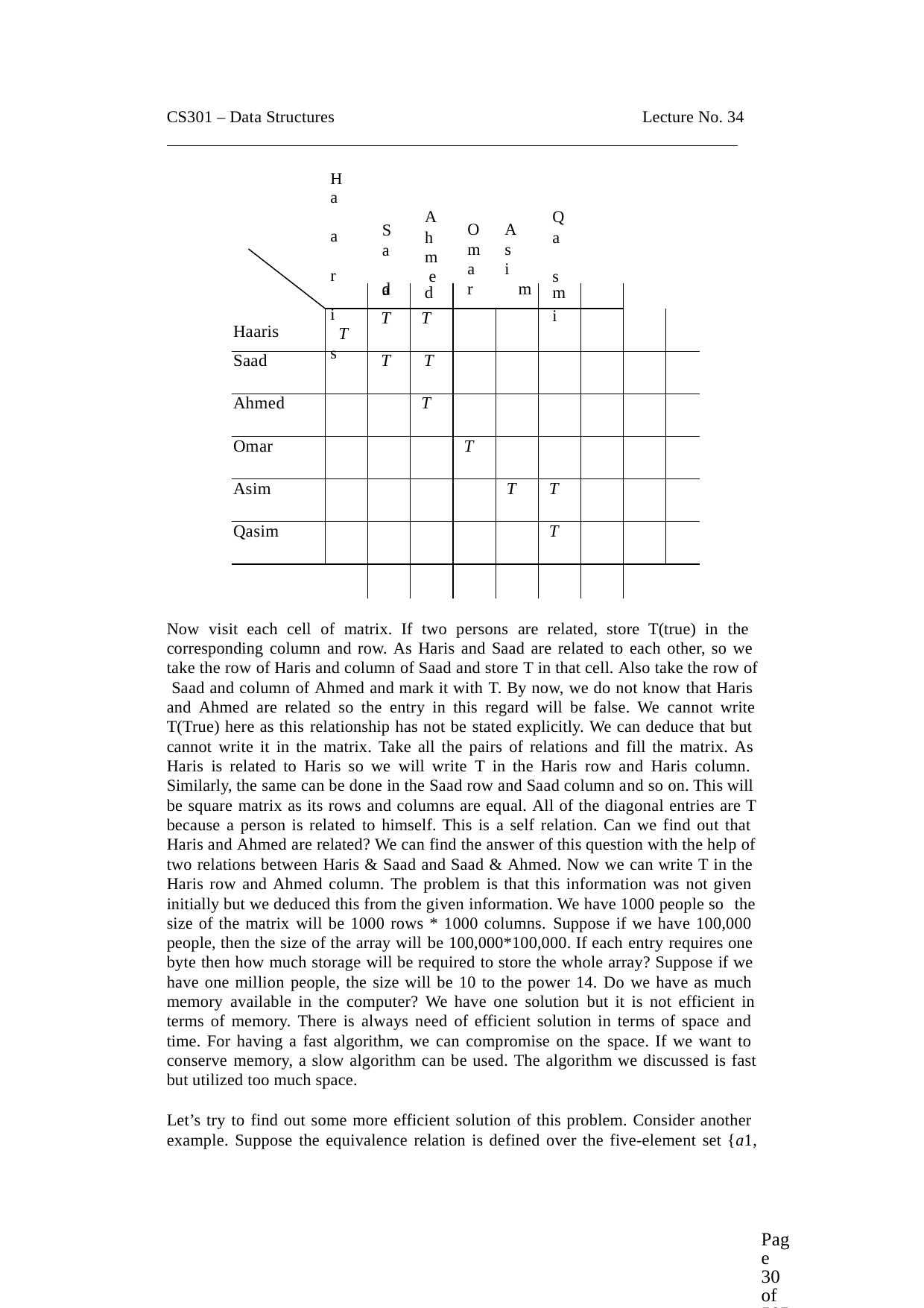

CS301 – Data Structures
Lecture No. 34

H
a  a  r  i  s
Q
a  s  i
A
h  m  e
O	A
m	s
a	i
S
a  a

|  |  | d | d | r m |  | m |  |  |  |
| --- | --- | --- | --- | --- | --- | --- | --- | --- | --- |
| Haaris | T | T | T |  |  |  |  |  |  |
| Saad |  | T | T |  |  |  |  |  |  |
| Ahmed |  |  | T |  |  |  |  |  |  |
| Omar |  |  |  | T |  |  |  |  |  |
| Asim |  |  |  |  | T | T |  |  |  |
| Qasim |  |  |  |  |  | T |  |  |  |
|  |  |  |  |  |  |  |  |  |  |
Now visit each cell of matrix. If two persons are related, store T(true) in the  corresponding column and row. As Haris and Saad are related to each other, so we
take the row of Haris and column of Saad and store T in that cell. Also take the row of  Saad and column of Ahmed and mark it with T. By now, we do not know that Haris  and Ahmed are related so the entry in this regard will be false. We cannot write
T(True) here as this relationship has not be stated explicitly. We can deduce that but  cannot write it in the matrix. Take all the pairs of relations and fill the matrix. As
Haris is related to Haris so we will write T in the Haris row and Haris column.  Similarly, the same can be done in the Saad row and Saad column and so on. This will  be square matrix as its rows and columns are equal. All of the diagonal entries are T
because a person is related to himself. This is a self relation. Can we find out that  Haris and Ahmed are related? We can find the answer of this question with the help of
two relations between Haris & Saad and Saad & Ahmed. Now we can write T in the  Haris row and Ahmed column. The problem is that this information was not given  initially but we deduced this from the given information. We have 1000 people so  the
size of the matrix will be 1000 rows * 1000 columns. Suppose if we have 100,000  people, then the size of the array will be 100,000*100,000. If each entry requires one  byte then how much storage will be required to store the whole array? Suppose if we  have one million people, the size will be 10 to the power 14. Do we have as much  memory available in the computer? We have one solution but it is not efficient in
terms of memory. There is always need of efficient solution in terms of space and  time. For having a fast algorithm, we can compromise on the space. If we want to  conserve memory, a slow algorithm can be used. The algorithm we discussed is fast
but utilized too much space.

Let’s try to find out some more efficient solution of this problem. Consider another  example. Suppose the equivalence relation is defined over the five-element set {a1,
Page 30 of 505